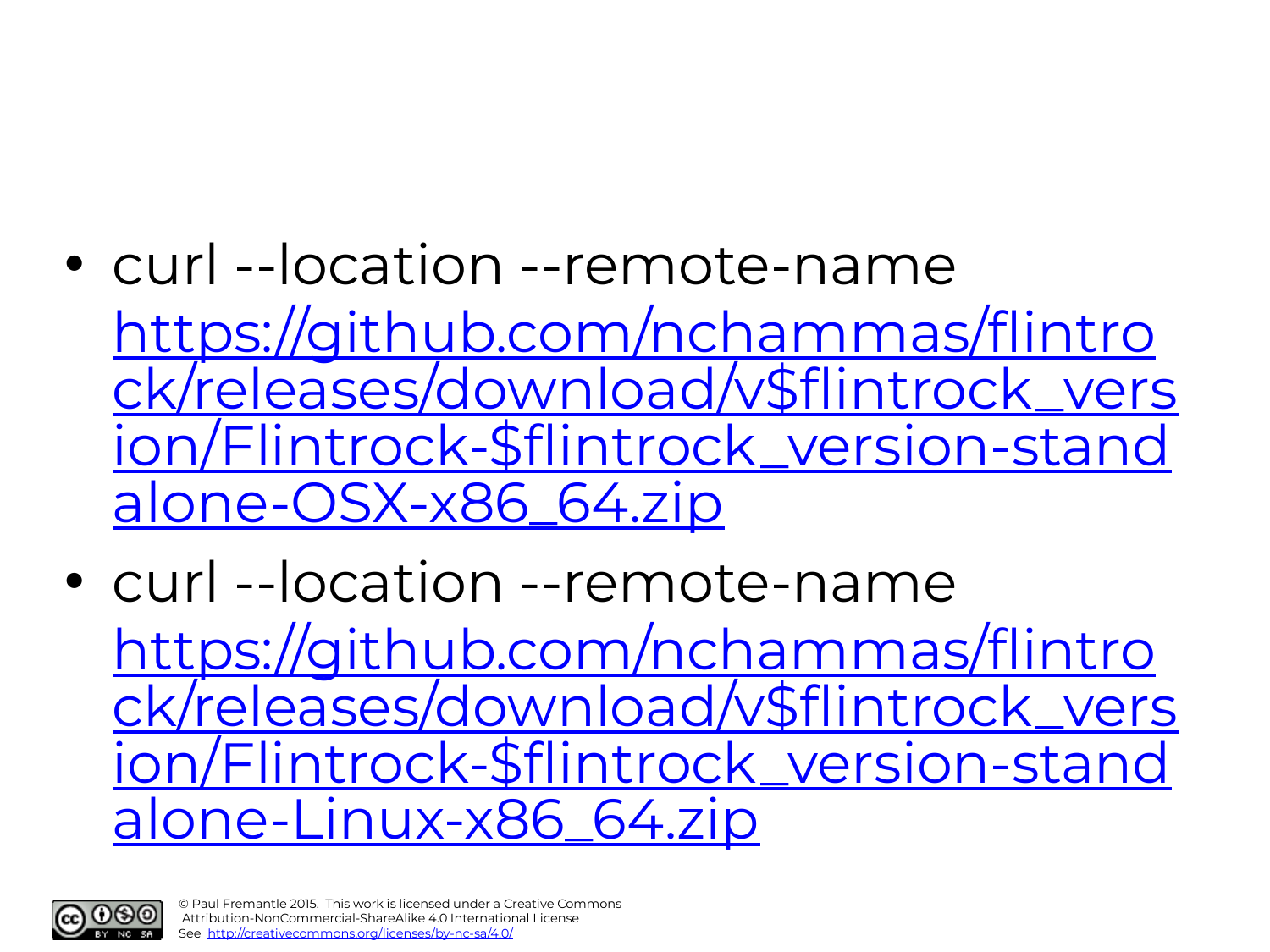

#
curl --location --remote-name https://github.com/nchammas/flintrock/releases/download/v$flintrock_version/Flintrock-$flintrock_version-standalone-OSX-x86_64.zip
curl --location --remote-name https://github.com/nchammas/flintrock/releases/download/v$flintrock_version/Flintrock-$flintrock_version-standalone-Linux-x86_64.zip